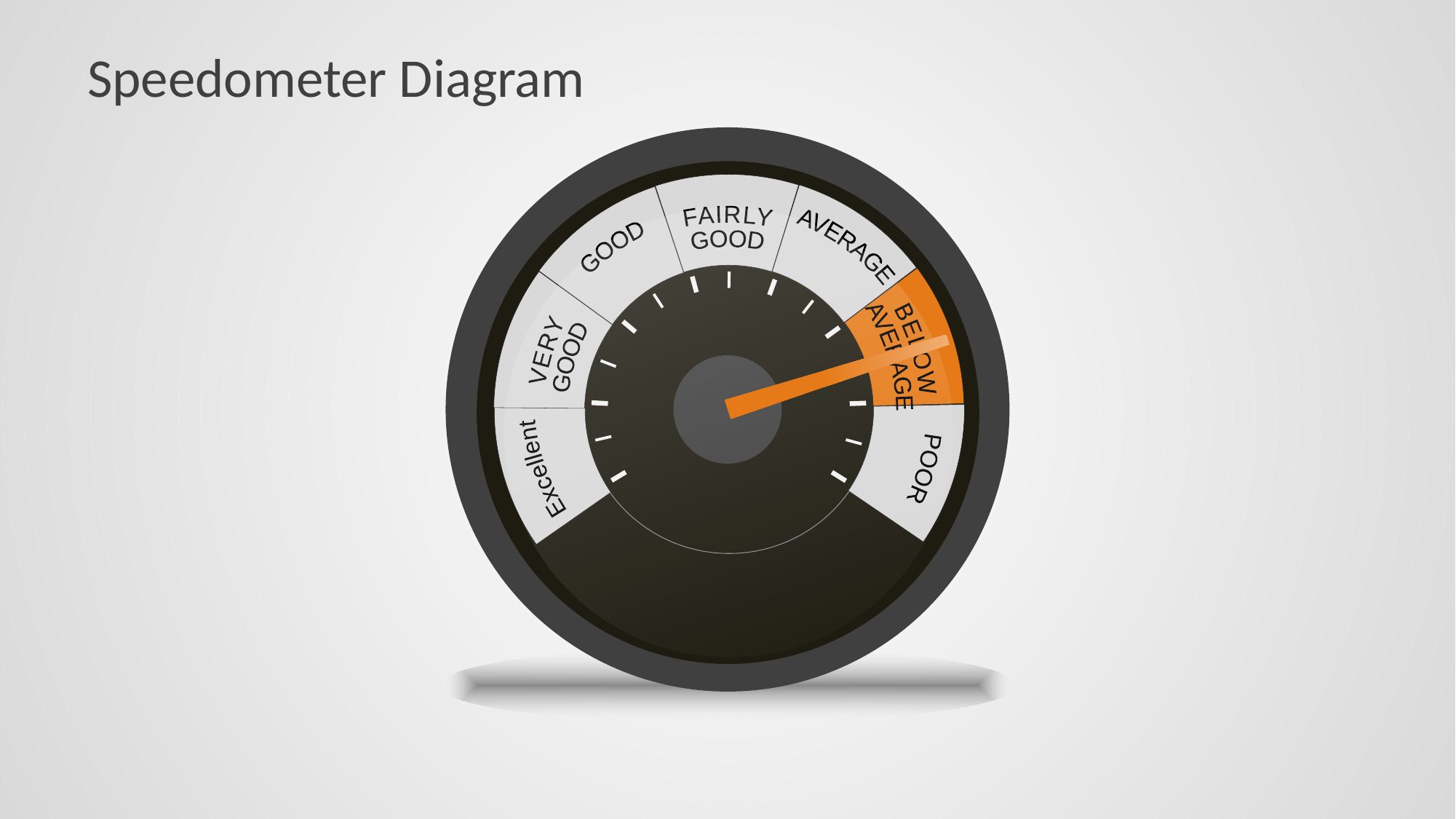

# Speedometer Diagram

AVERAGE
GOOD
FAIRLY
GOOD
BELOW
AVERAGE
VERY
GOOD
Excellent
POOR